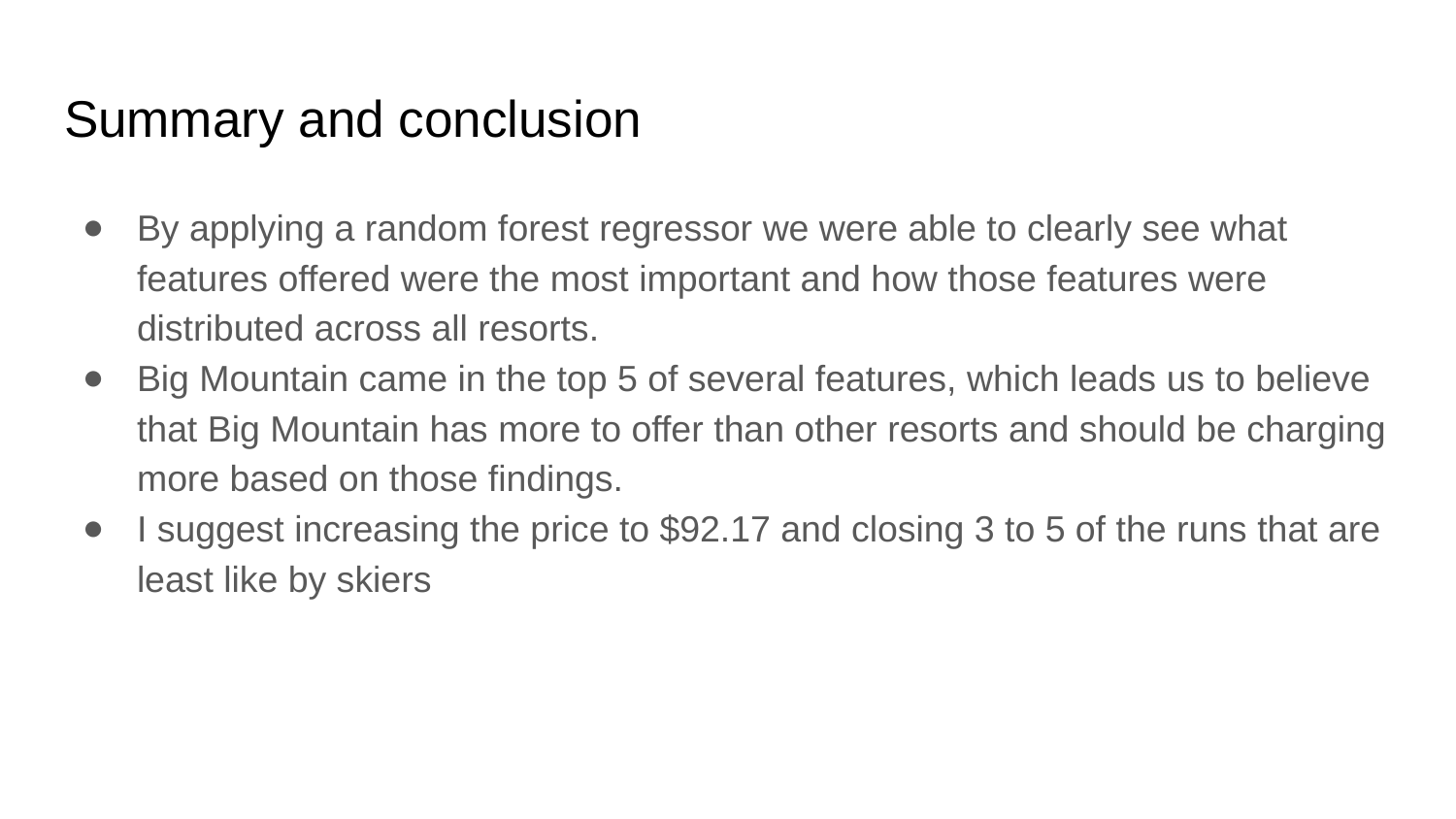

# Summary and conclusion
By applying a random forest regressor we were able to clearly see what features offered were the most important and how those features were distributed across all resorts.
Big Mountain came in the top 5 of several features, which leads us to believe that Big Mountain has more to offer than other resorts and should be charging more based on those findings.
I suggest increasing the price to $92.17 and closing 3 to 5 of the runs that are least like by skiers